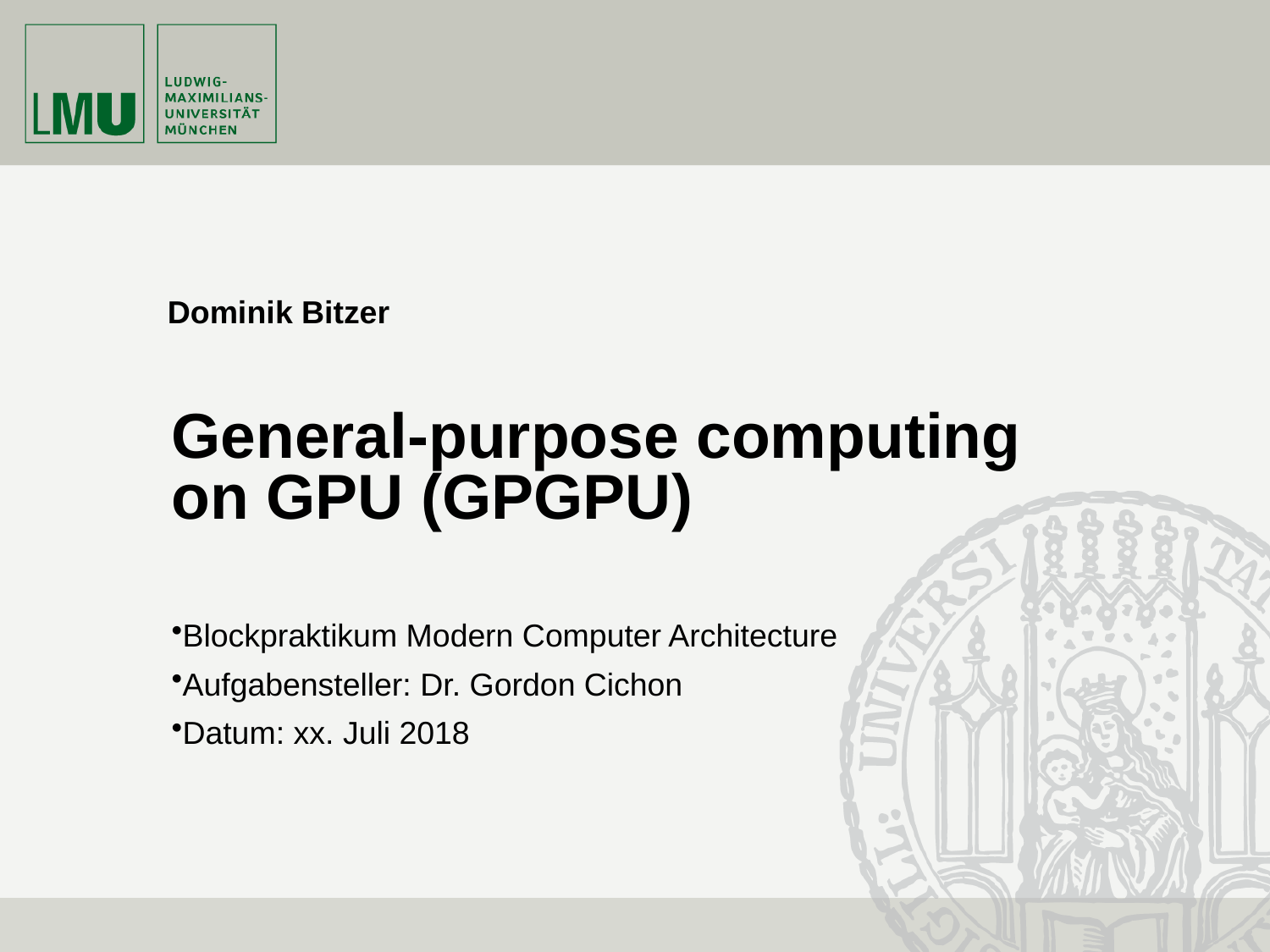

Dominik Bitzer
# General-purpose computing on GPU (GPGPU)
Blockpraktikum Modern Computer Architecture
Aufgabensteller: Dr. Gordon Cichon
Datum: xx. Juli 2018